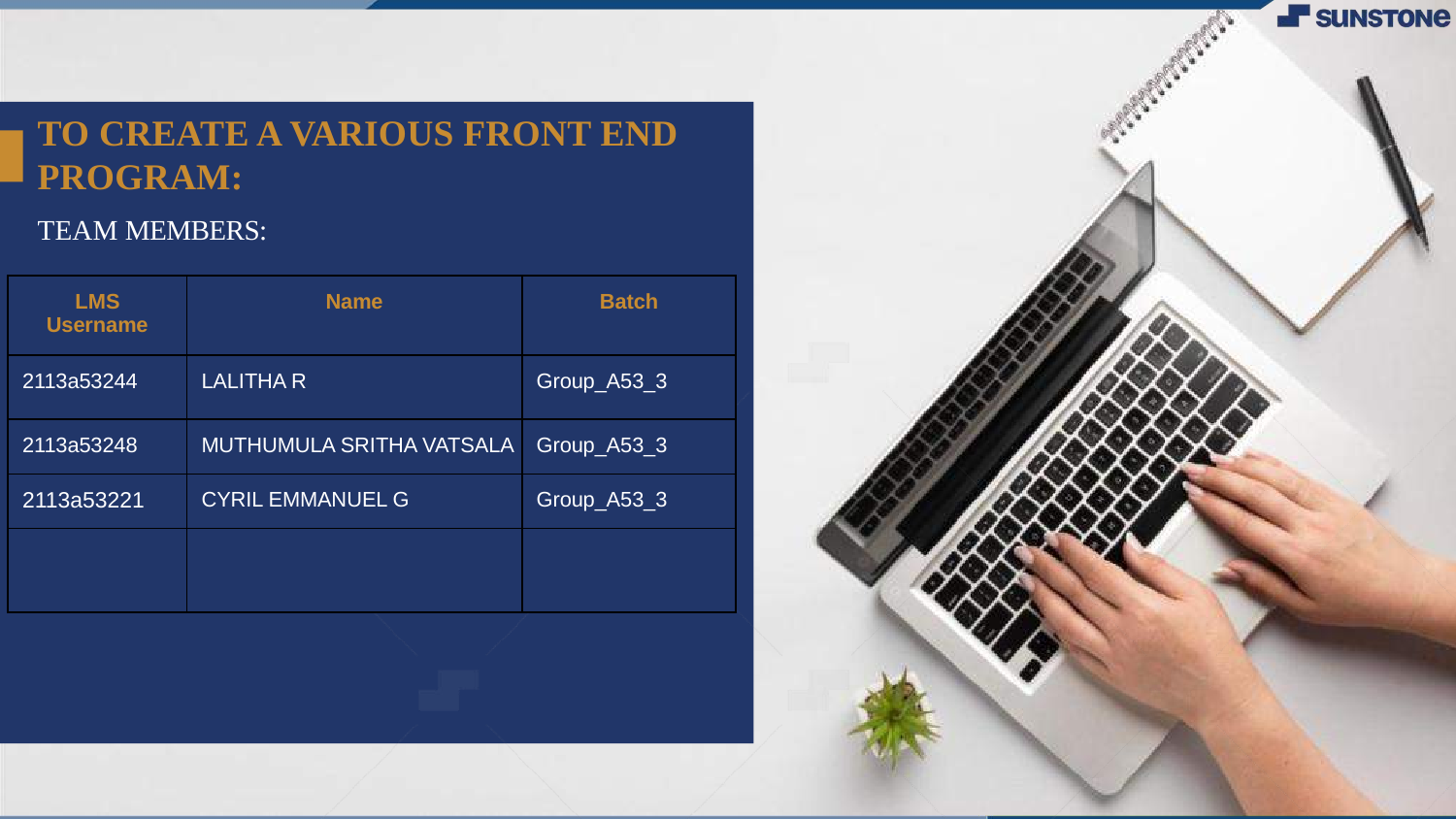

# TO CREATE A VARIOUS FRONT END PROGRAM:
TEAM MEMBERS:
| LMS Username | Name | Batch |
| --- | --- | --- |
| 2113a53244 | LALITHA R | Group\_A53\_3 |
| 2113a53248 | MUTHUMULA SRITHA VATSALA | Group\_A53\_3 |
| 2113a53221 | CYRIL EMMANUEL G | Group\_A53\_3 |
|  |  |  |